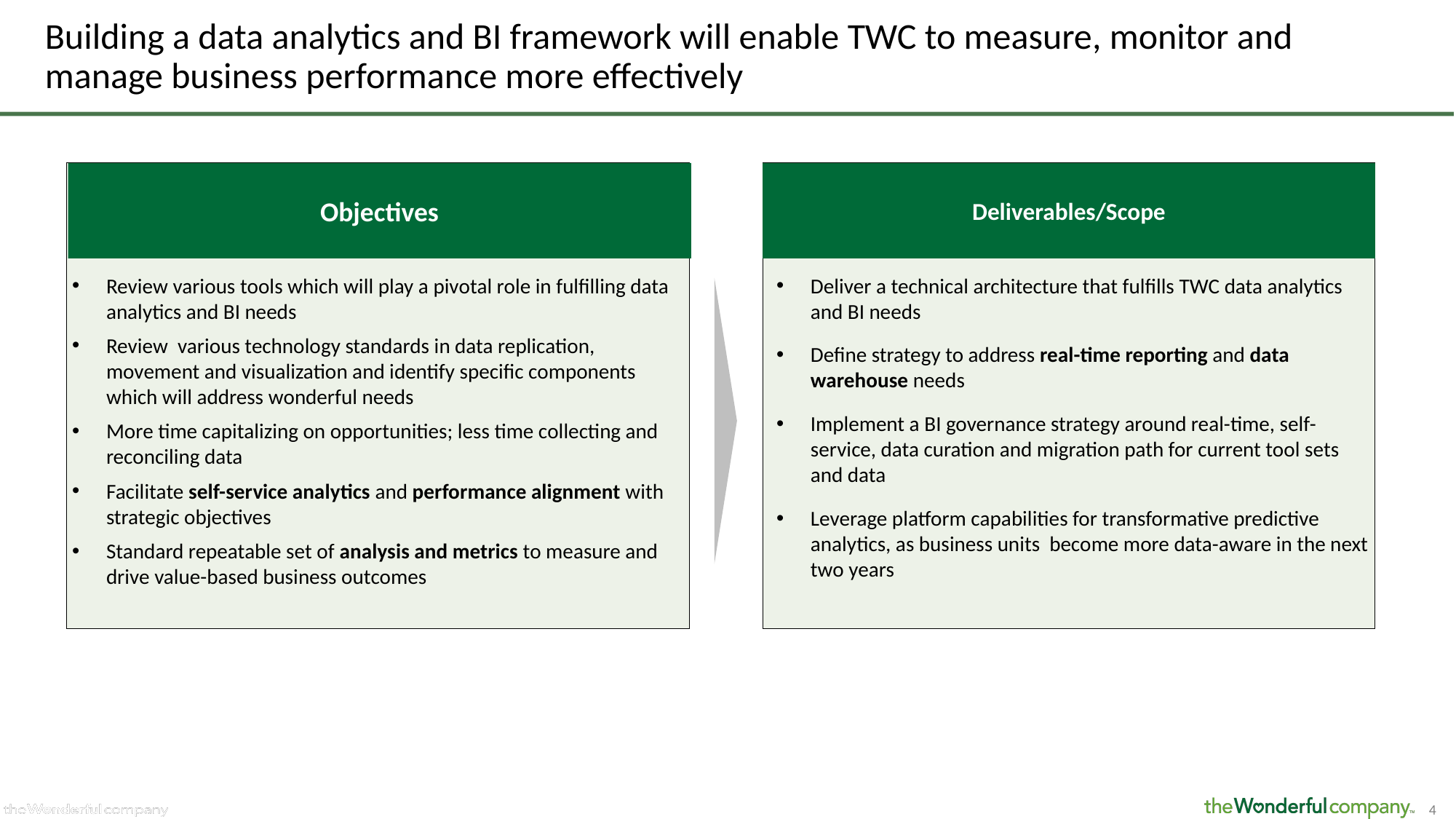

# Building a data analytics and BI framework will enable TWC to measure, monitor and manage business performance more effectively
Review various tools which will play a pivotal role in fulfilling data analytics and BI needs
Review  various technology standards in data replication, movement and visualization and identify specific components which will address wonderful needs
More time capitalizing on opportunities; less time collecting and reconciling data
Facilitate self-service analytics and performance alignment with strategic objectives
Standard repeatable set of analysis and metrics to measure and drive value-based business outcomes

Deliver a technical architecture that fulfills TWC data analytics and BI needs
Define strategy to address real-time reporting and data warehouse needs
Implement a BI governance strategy around real-time, self- service, data curation and migration path for current tool sets and data
Leverage platform capabilities for transformative predictive analytics, as business units  become more data-aware in the next two years

Objectives
Deliverables/Scope